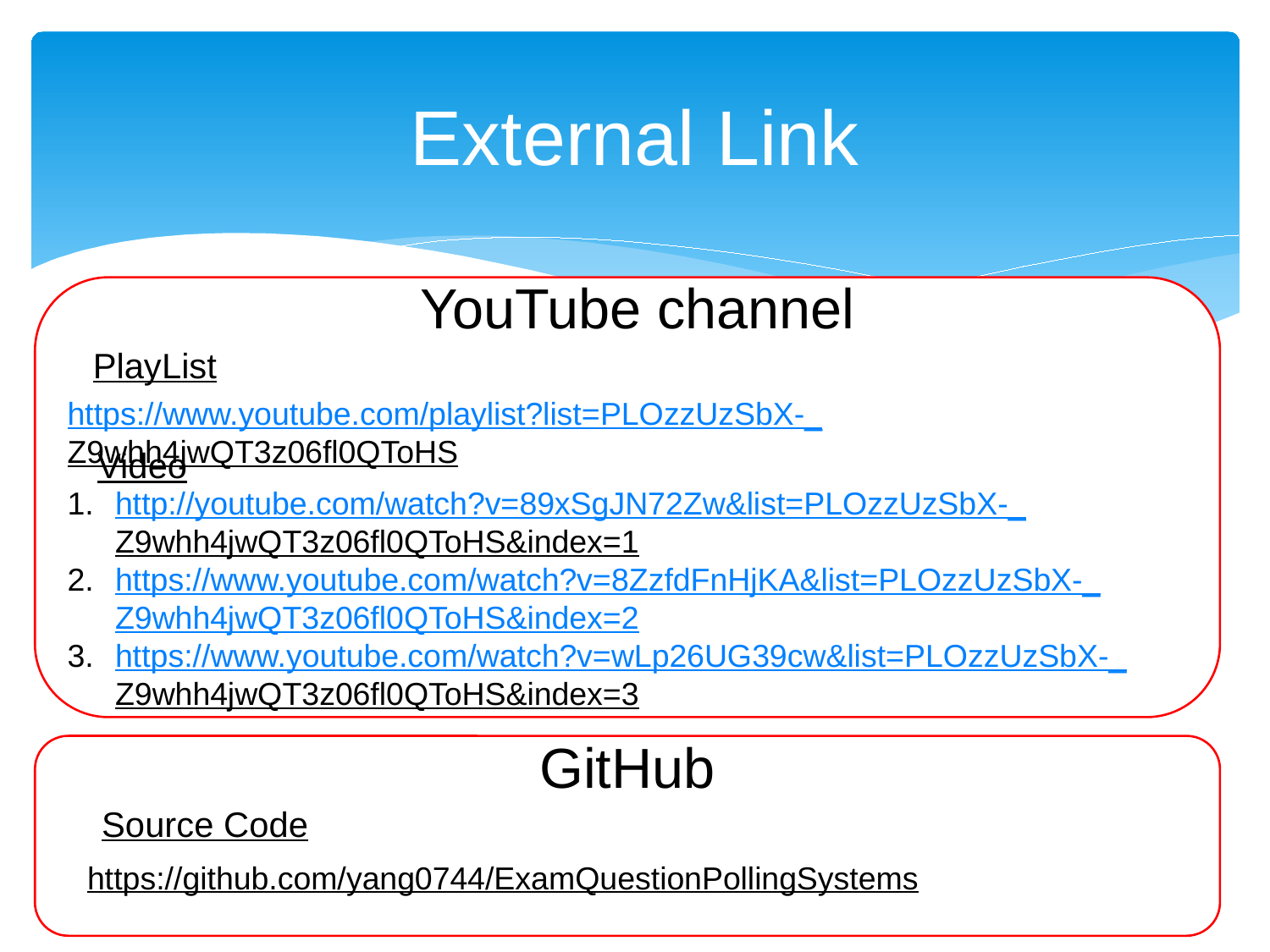

# External Link
YouTube channel

PlayList
https://www.youtube.com/playlist?list=PLOzzUzSbX-_Z9whh4jwQT3z06fl0QToHS
Video
http://youtube.com/watch?v=89xSgJN72Zw&list=PLOzzUzSbX-_Z9whh4jwQT3z06fl0QToHS&index=1
https://www.youtube.com/watch?v=8ZzfdFnHjKA&list=PLOzzUzSbX-_Z9whh4jwQT3z06fl0QToHS&index=2
https://www.youtube.com/watch?v=wLp26UG39cw&list=PLOzzUzSbX-_Z9whh4jwQT3z06fl0QToHS&index=3
GitHub

Source Code
https://github.com/yang0744/ExamQuestionPollingSystems